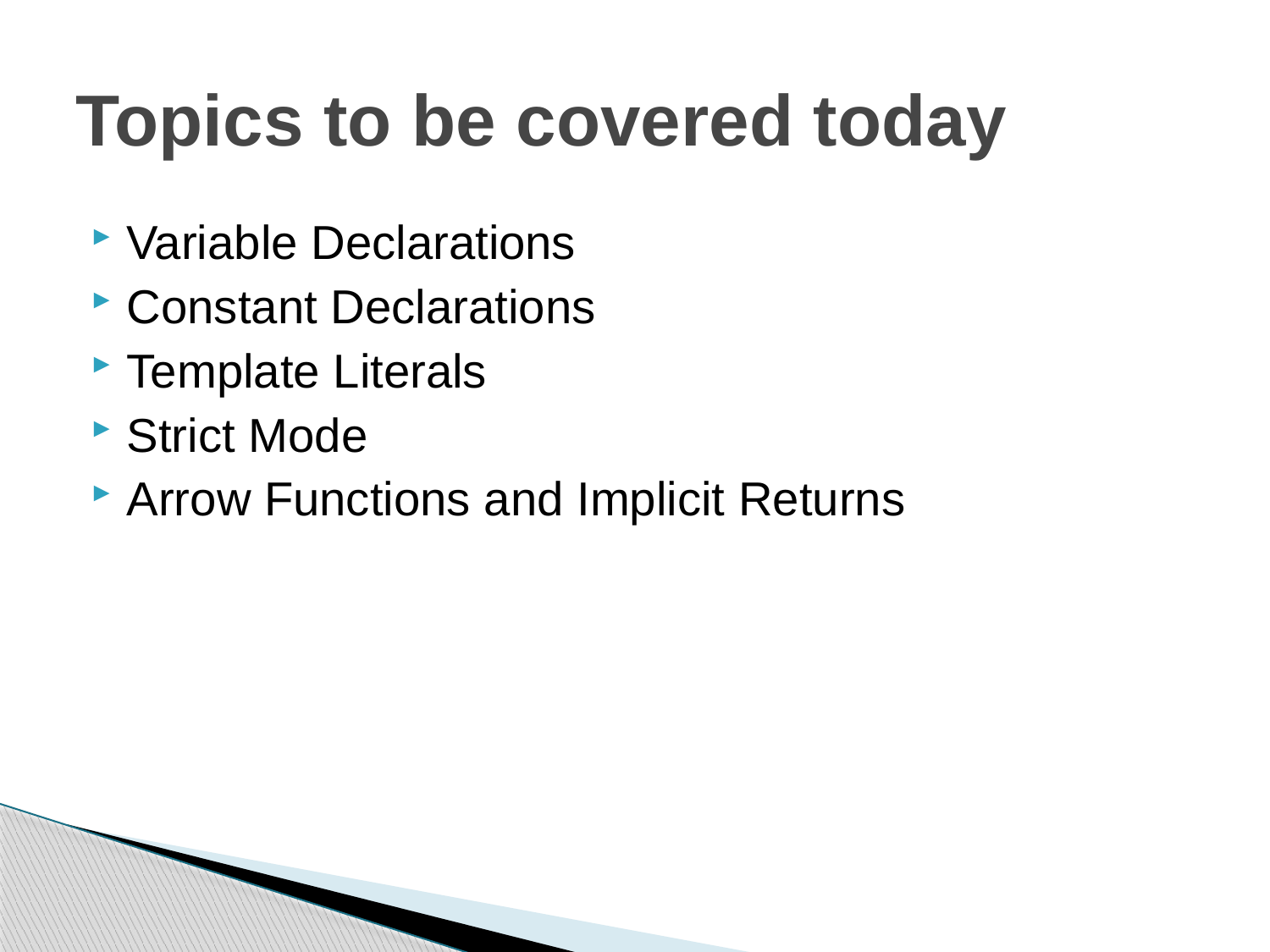

# Topics to be covered today
Variable Declarations
Constant Declarations
Template Literals
Strict Mode
Arrow Functions and Implicit Returns